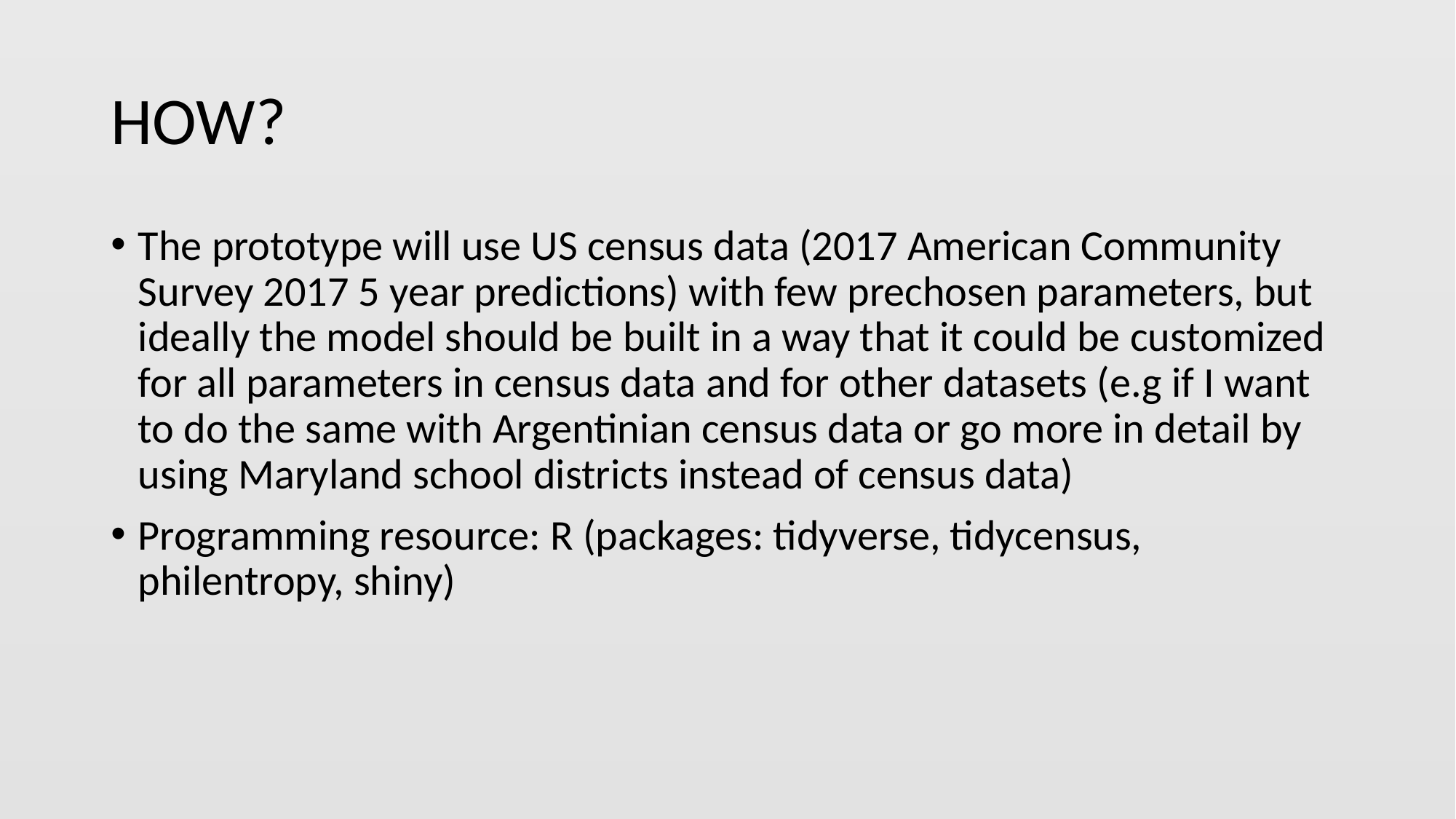

# HOW?
The prototype will use US census data (2017 American Community Survey 2017 5 year predictions) with few prechosen parameters, but ideally the model should be built in a way that it could be customized for all parameters in census data and for other datasets (e.g if I want to do the same with Argentinian census data or go more in detail by using Maryland school districts instead of census data)
Programming resource: R (packages: tidyverse, tidycensus, philentropy, shiny)